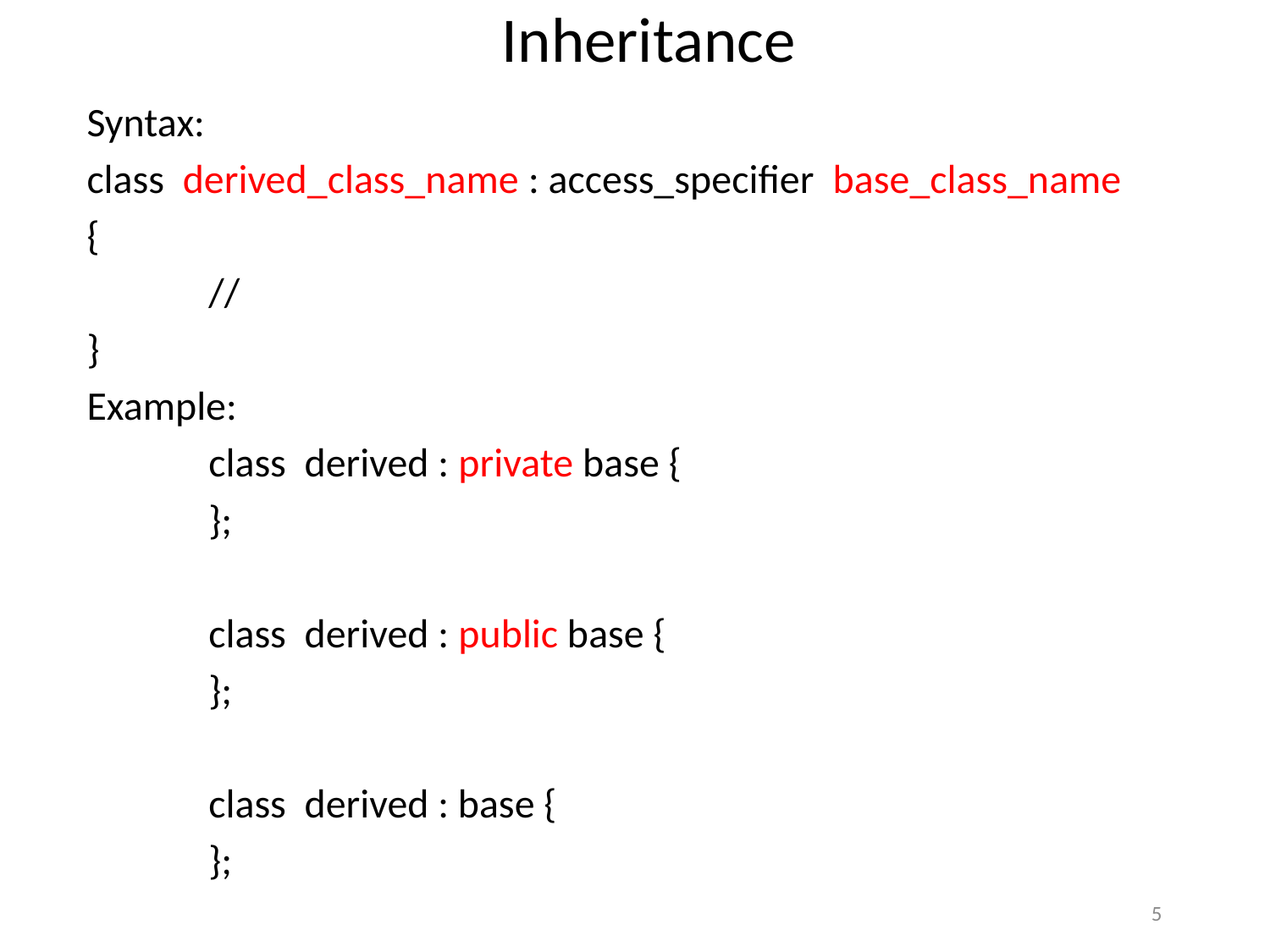

# Inheritance
Syntax:
class  derived_class_name : access_specifier  base_class_name
{
	//
}
Example:
	class  derived : private base {
	};

	class  derived : public base {
	};

	class  derived : base {
	};

5